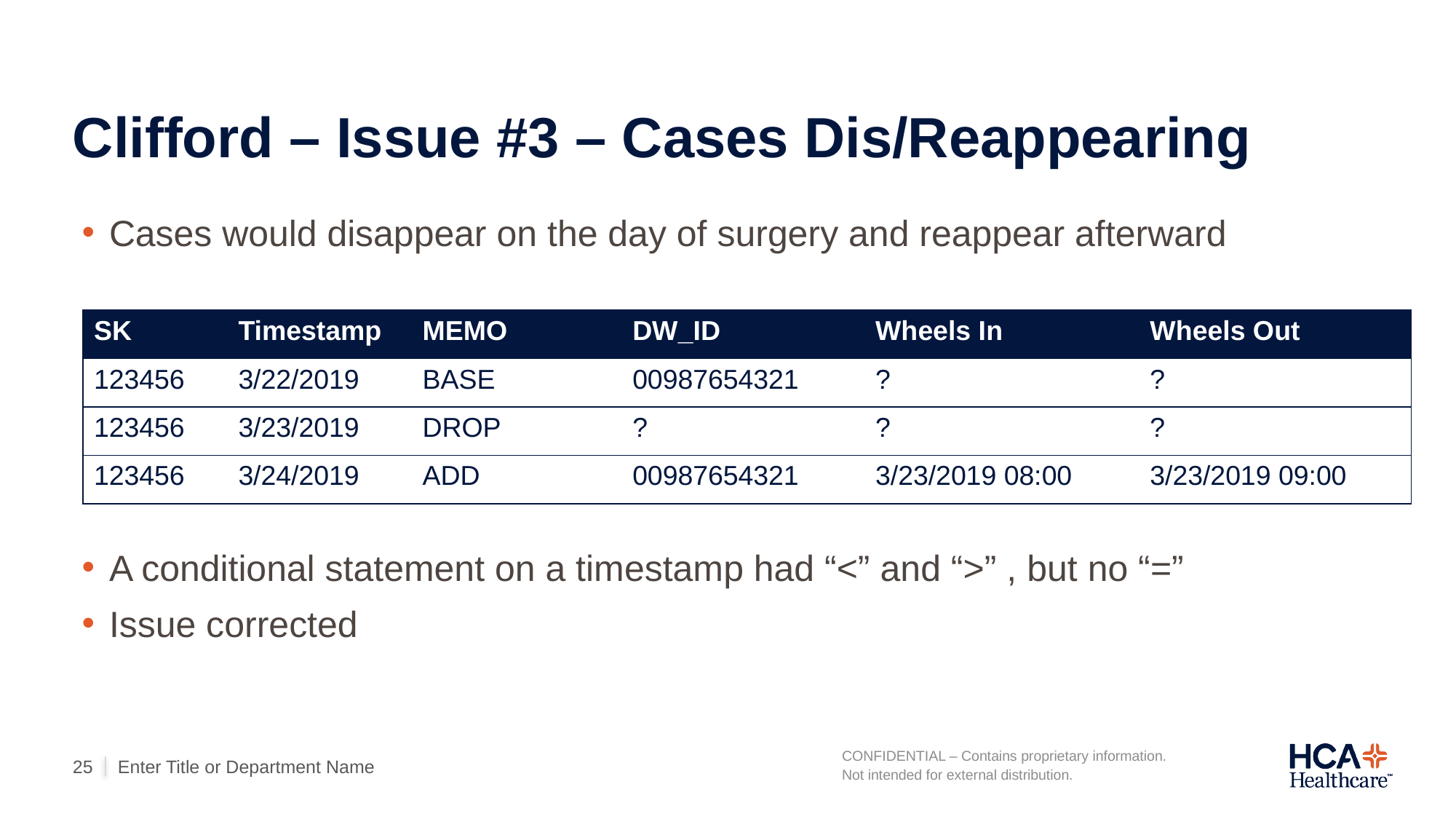

# Clifford – Issue #3 – Cases Dis/Reappearing
Cases would disappear on the day of surgery and reappear afterward

A conditional statement on a timestamp had “<” and “>” , but no “=”
Issue corrected

| SK | Timestamp | MEMO | DW\_ID | Wheels In | Wheels Out |
| --- | --- | --- | --- | --- | --- |
| 123456 | 3/22/2019 | BASE | 00987654321 | ? | ? |
| 123456 | 3/23/2019 | DROP | ? | ? | ? |
| 123456 | 3/24/2019 | ADD | 00987654321 | 3/23/2019 08:00 | 3/23/2019 09:00 |
Enter Title or Department Name